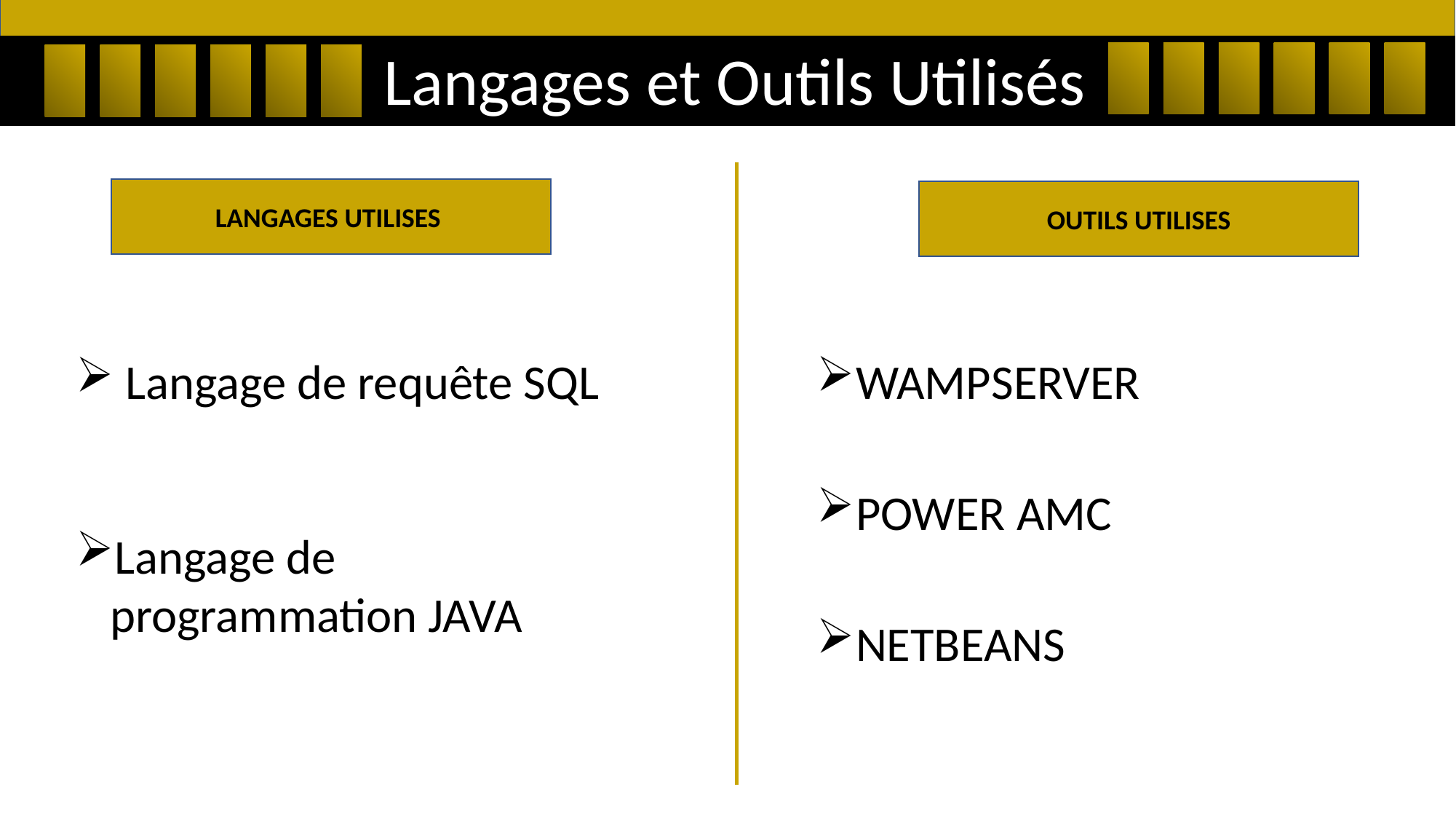

Langages et Outils Utilisés

LANGAGES UTILISES
OUTILS UTILISES

WAMPSERVER

POWER AMC

NETBEANS

 Langage de requête SQL

Langage de programmation JAVA